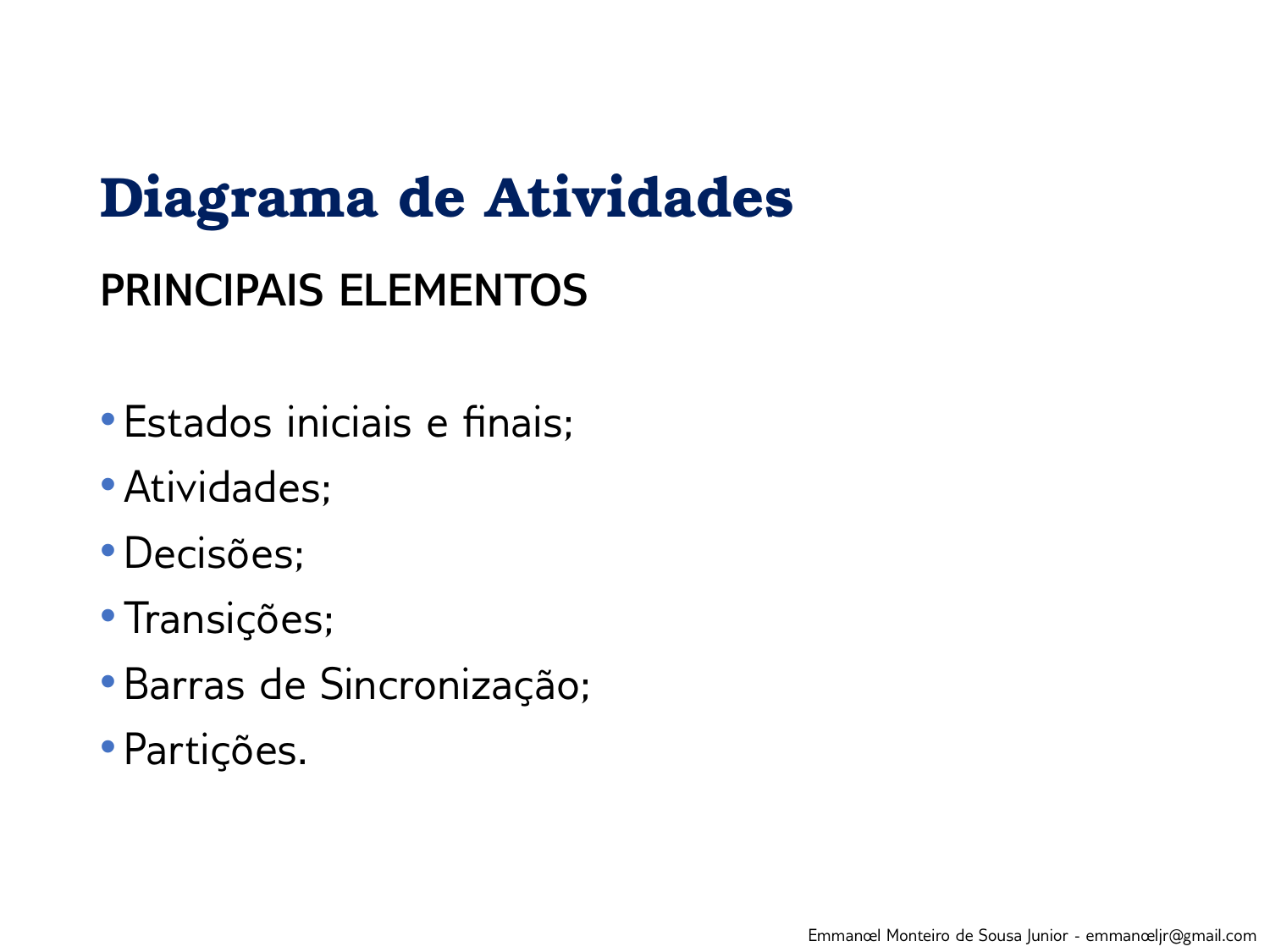

# Diagrama de Atividades
PRINCIPAIS ELEMENTOS

Estados iniciais e finais;
Atividades;
Decisões;
Transições;
Barras de Sincronização;
Partições.

Emmanoel Monteiro de Sousa Junior - emmanoeljr@gmail.com